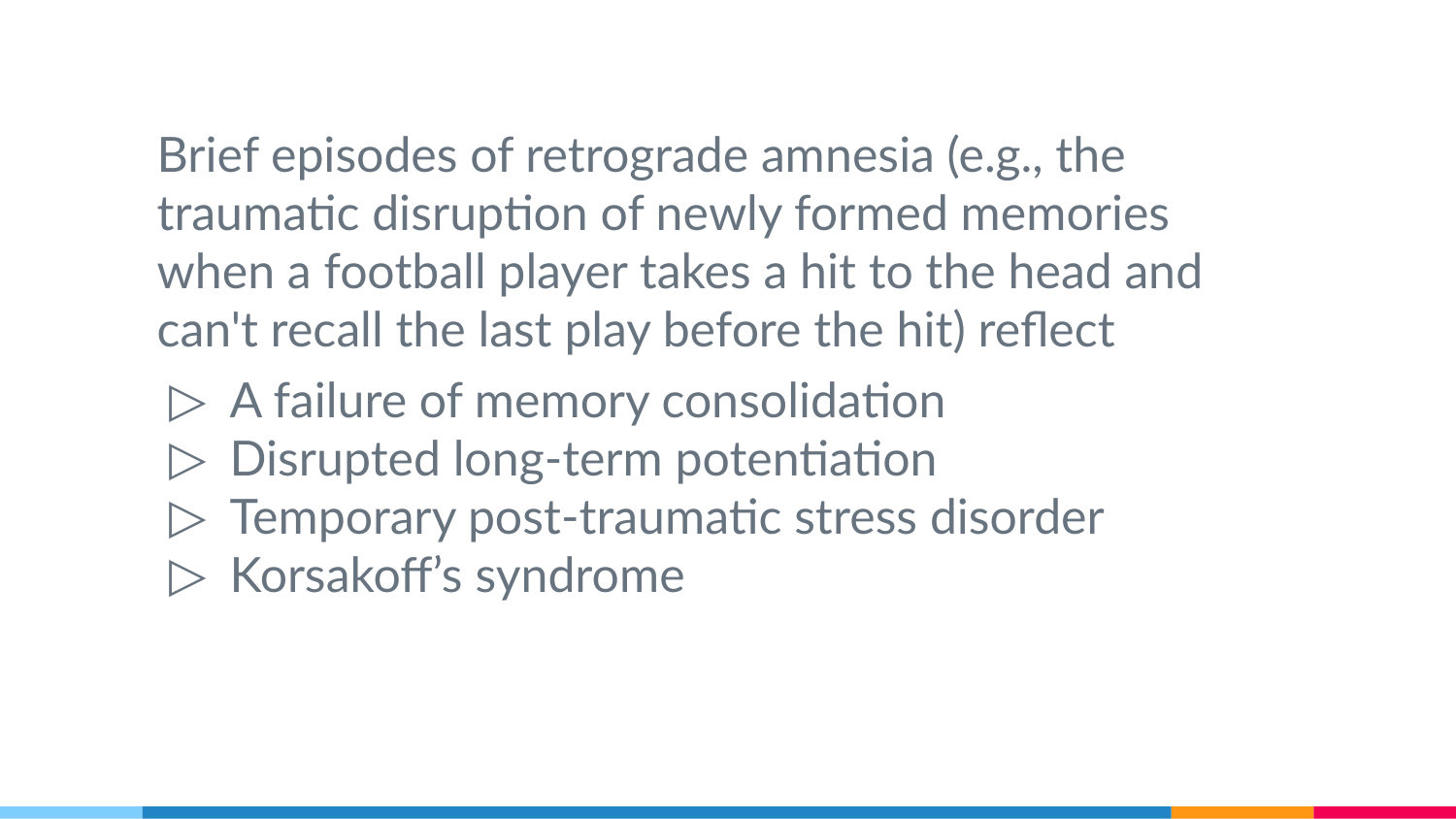

Brief episodes of retrograde amnesia (e.g., the traumatic disruption of newly formed memories when a football player takes a hit to the head and can't recall the last play before the hit) reflect
A failure of memory consolidation
Disrupted long-term potentiation
Temporary post-traumatic stress disorder
Korsakoff’s syndrome